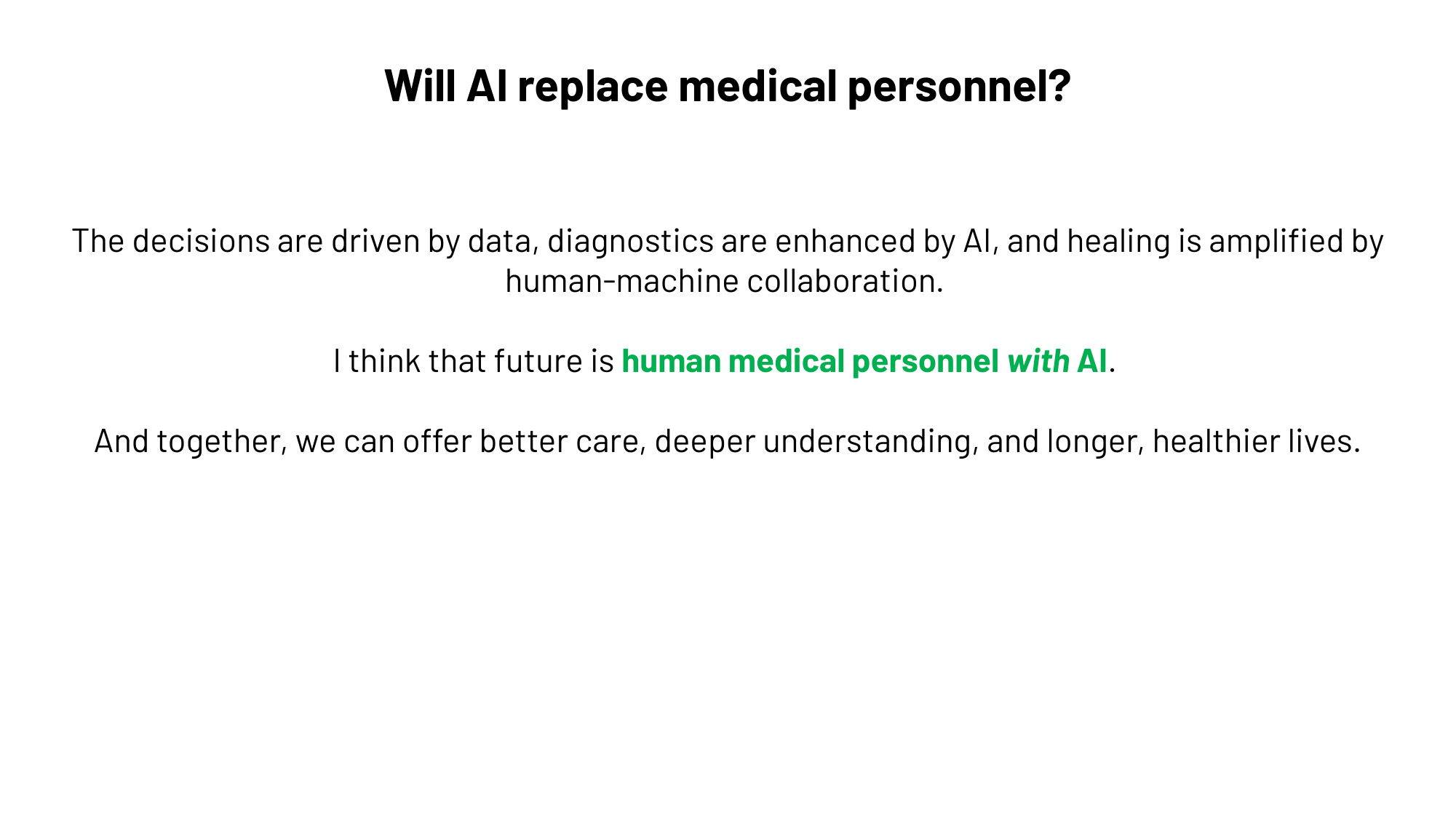

Will AI replace medical personnel?
The decisions are driven by data, diagnostics are enhanced by AI, and healing is amplified by human-machine collaboration.

I think that future is human medical personnel with AI.

And together, we can offer better care, deeper understanding, and longer, healthier lives.